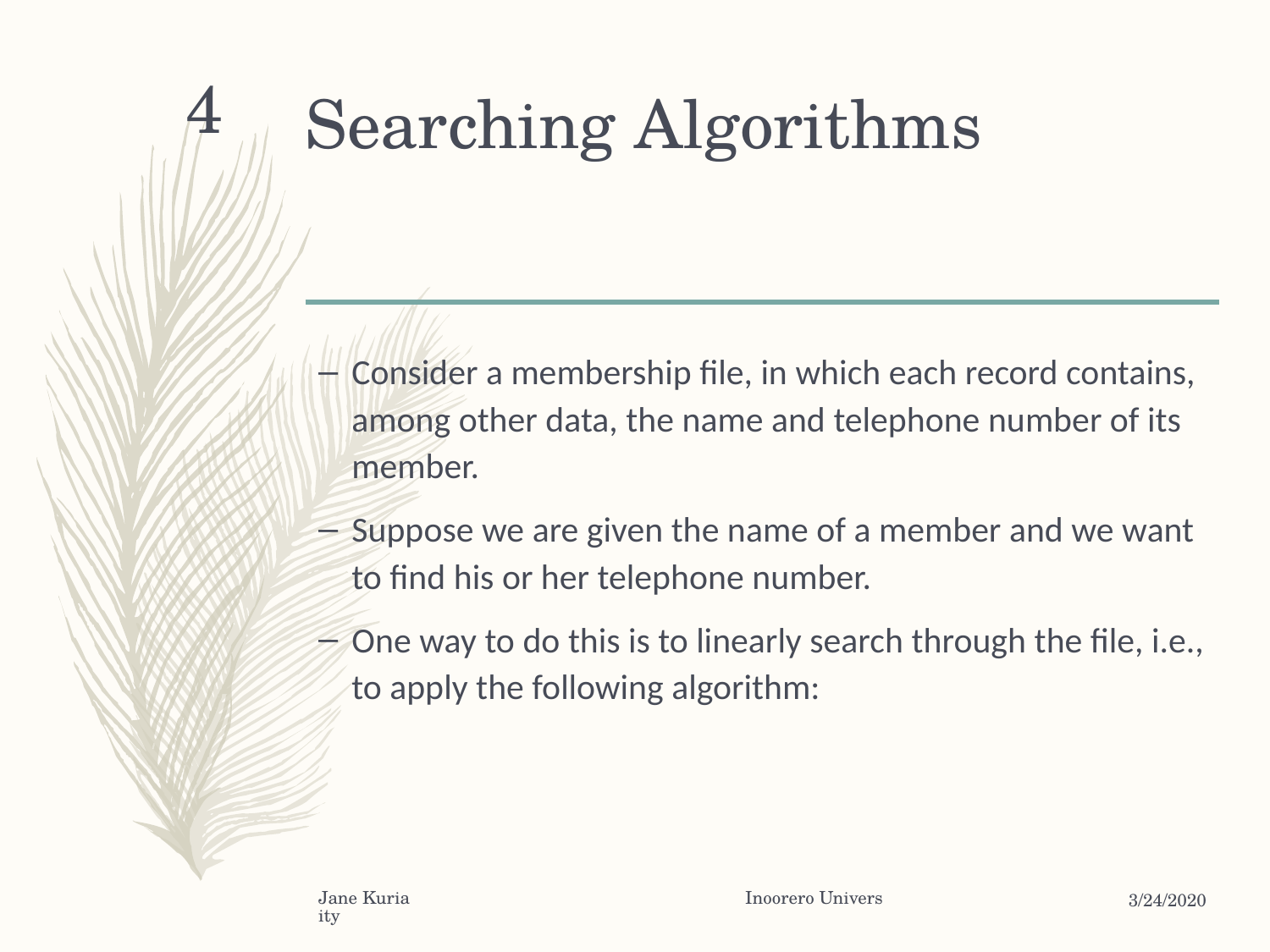

# Searching Algorithms
4
Consider a membership file, in which each record contains, among other data, the name and telephone number of its member.
Suppose we are given the name of a member and we want to find his or her telephone number.
One way to do this is to linearly search through the file, i.e., to apply the following algorithm:
Jane Kuria                                                                     Inoorero University
3/24/2020